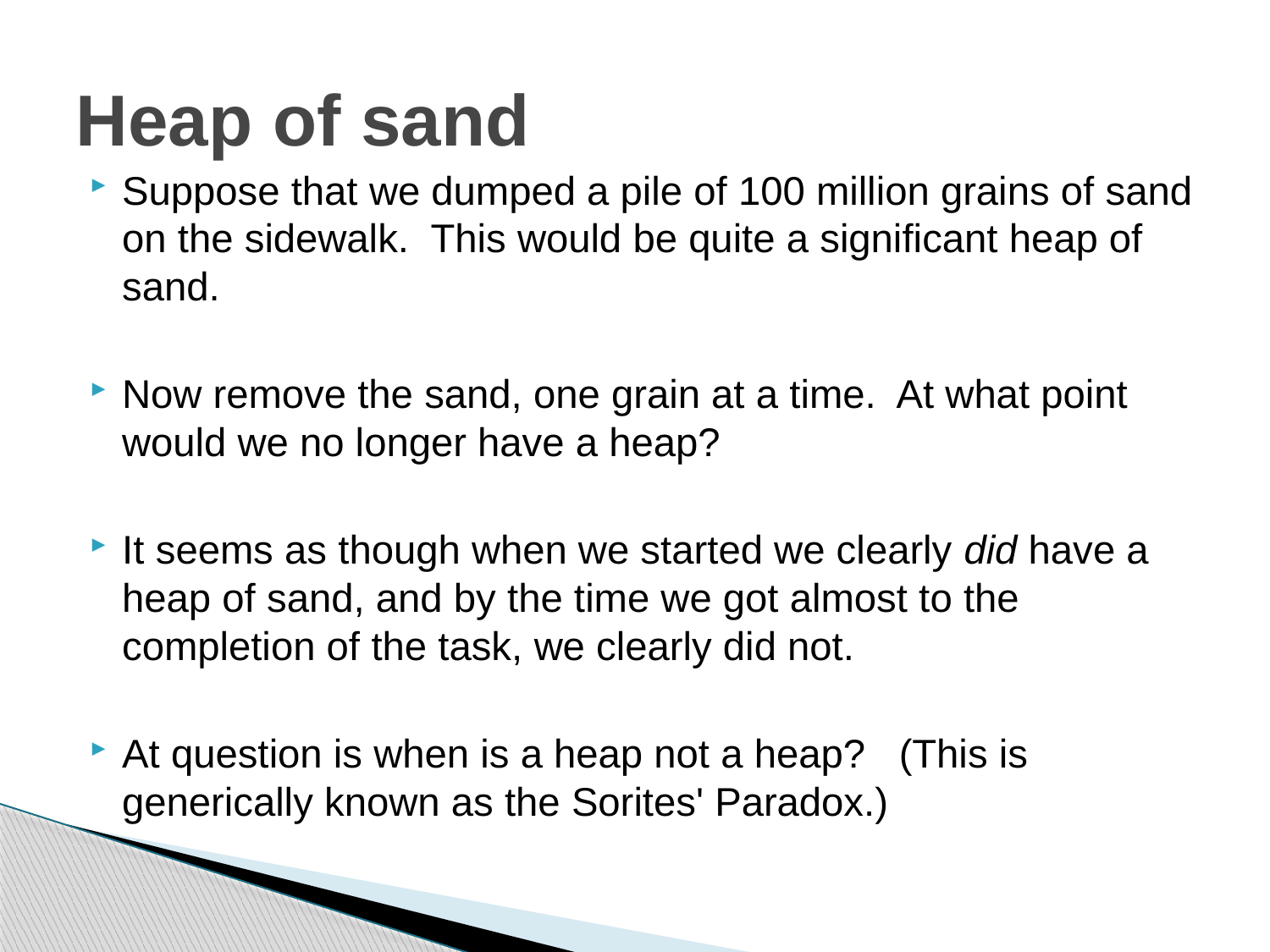

# Heap of sand
Suppose that we dumped a pile of 100 million grains of sand on the sidewalk.  This would be quite a significant heap of sand.

Now remove the sand, one grain at a time.  At what point would we no longer have a heap?

It seems as though when we started we clearly did have a heap of sand, and by the time we got almost to the completion of the task, we clearly did not.

At question is when is a heap not a heap?   (This is generically known as the Sorites' Paradox.)